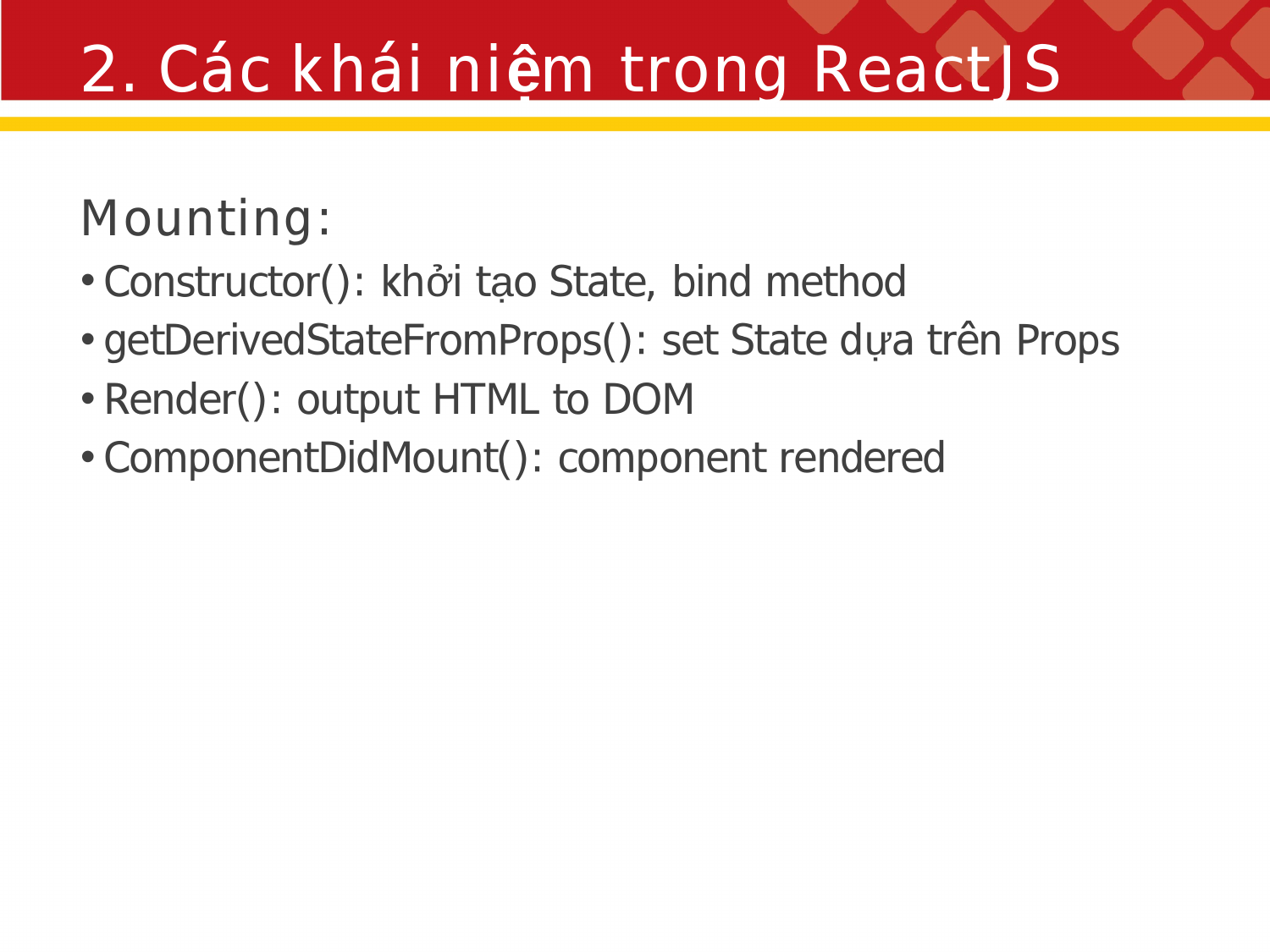

# 2. Các khái niệm trong ReactJS
Mounting:
Constructor(): khởi tạo State, bind method
getDerivedStateFromProps(): set State dựa trên Props
Render(): output HTML to DOM
ComponentDidMount(): component rendered